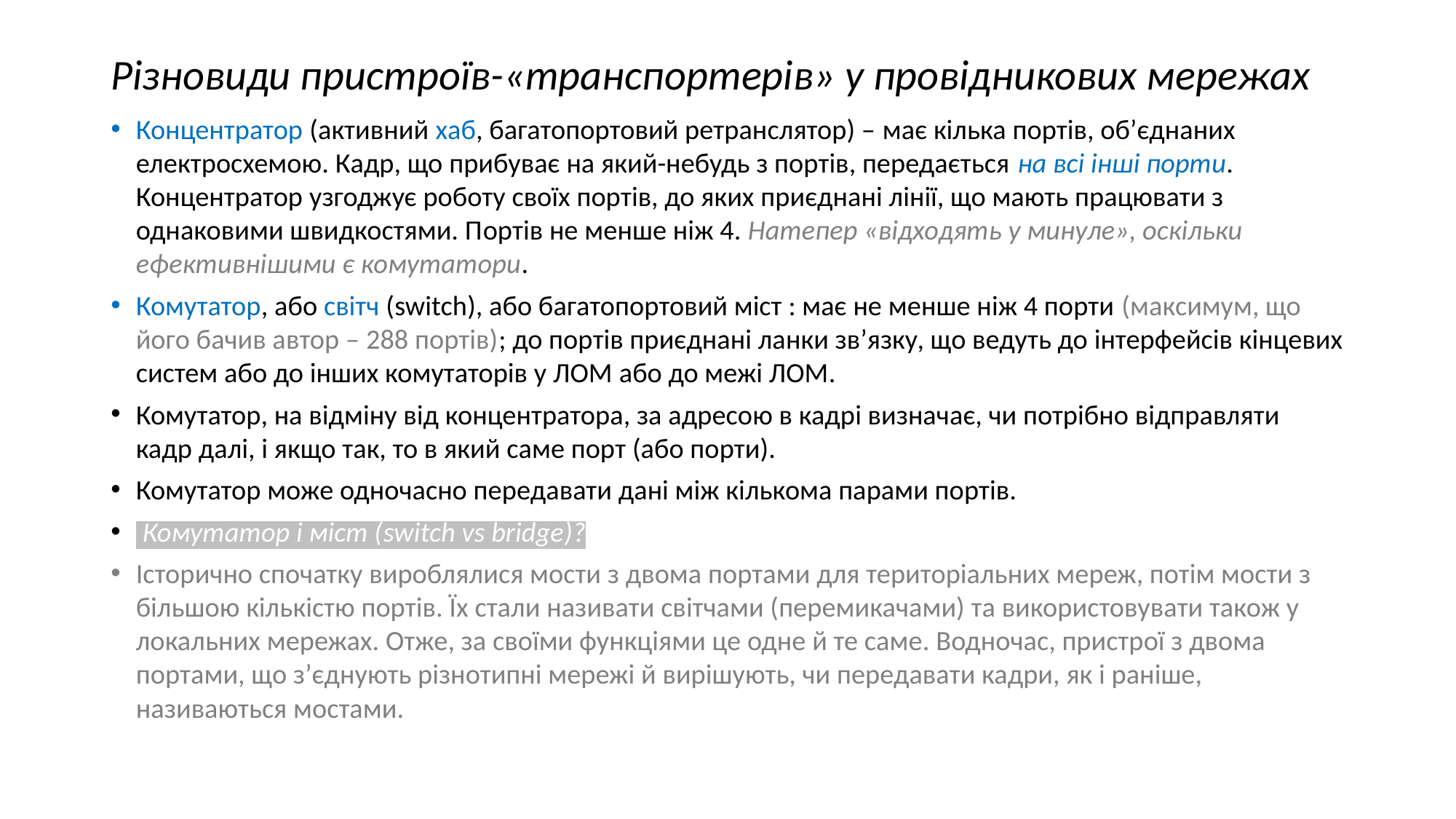

# Різновиди пристроїв-«транспортерів» у провідникових мережах
Концентратор (активний хаб, багатопортовий ретранслятор) – має кілька портів, об’єднаних електросхемою. Кадр, що прибуває на який-небудь з портів, передається на всі інші порти. Концентратор узгоджує роботу своїх портів, до яких приєднані лінії, що мають працювати з однаковими швидкостями. Портів не менше ніж 4. Натепер «відходять у минуле», оскільки ефективнішими є комутатори.
Комутатор, або світч (switch), або багатопортовий міст : має не менше ніж 4 порти (максимум, що його бачив автор – 288 портів); до портів приєднані ланки зв’язку, що ведуть до інтерфейсів кінцевих систем або до інших комутаторів у ЛОМ або до межі ЛОМ.
Комутатор, на відміну від концентратора, за адресою в кадрі визначає, чи потрібно відправляти кадр далі, і якщо так, то в який саме порт (або порти).
Комутатор може одночасно передавати дані між кількома парами портів.
 Комутатор і міст (switch vs bridge)?
Історично спочатку вироблялися мости з двома портами для територіальних мереж, потім мости з більшою кількістю портів. Їх стали називати світчами (перемикачами) та використовувати також у локальних мережах. Отже, за своїми функціями це одне й те саме. Водночас, пристрої з двома портами, що з’єднують різнотипні мережі й вирішують, чи передавати кадри, як і раніше, називаються мостами.